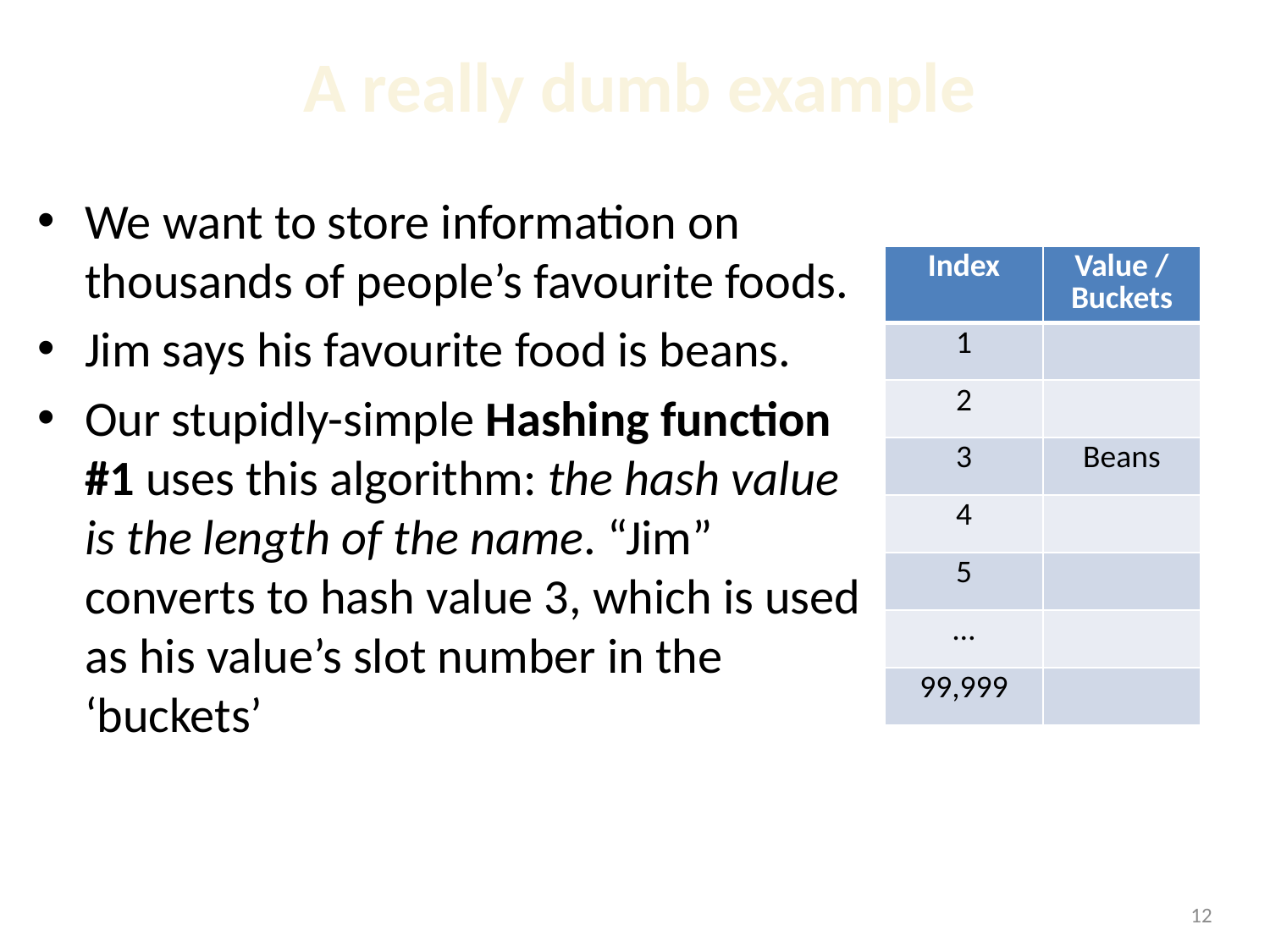

# A really dumb example
We want to store information on thousands of people’s favourite foods.
Jim says his favourite food is beans.
Our stupidly-simple Hashing function #1 uses this algorithm: the hash value is the length of the name. “Jim” converts to hash value 3, which is used as his value’s slot number in the ‘buckets’
| Index | Value / Buckets |
| --- | --- |
| 1 |  |
| 2 |  |
| 3 | Beans |
| 4 |  |
| 5 |  |
| … |  |
| 99,999 |  |
12